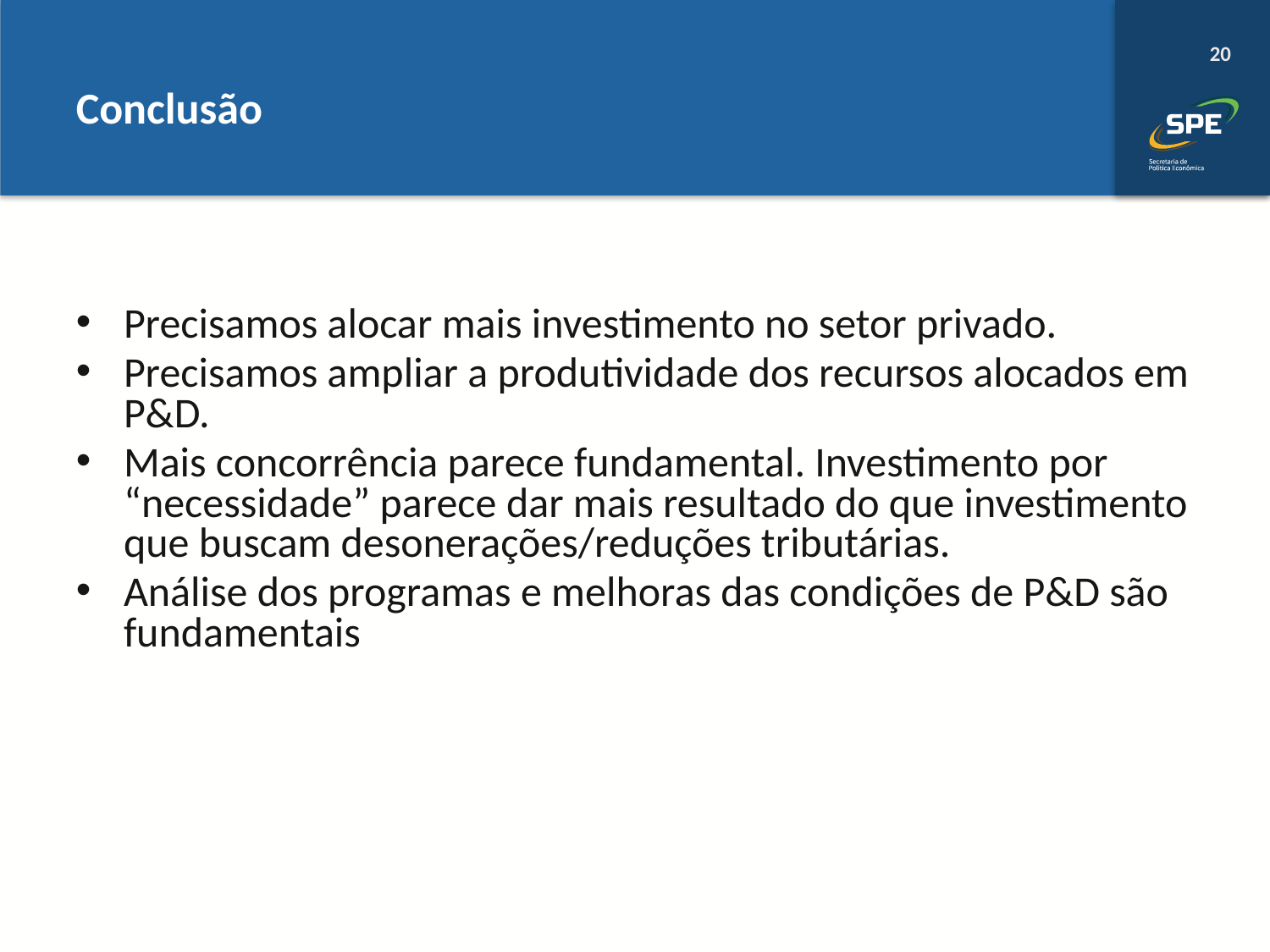

# Conclusão

Precisamos alocar mais investimento no setor privado.
Precisamos ampliar a produtividade dos recursos alocados em P&D.
Mais concorrência parece fundamental. Investimento por “necessidade” parece dar mais resultado do que investimento que buscam desonerações/reduções tributárias.
Análise dos programas e melhoras das condições de P&D são fundamentais